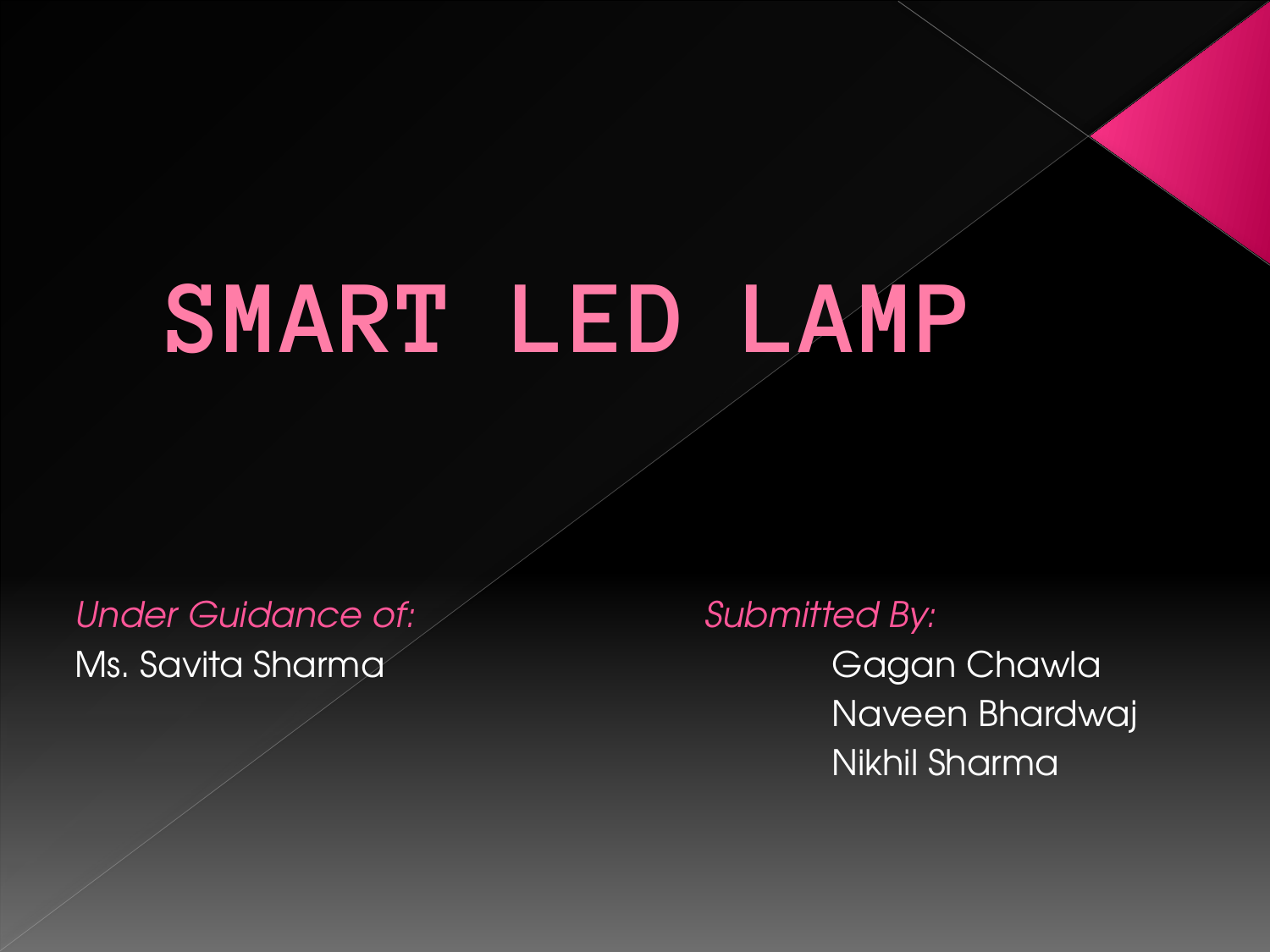

# SMART LED LAMP
Under Guidance of:
Ms. Savita Sharma
Submitted By:
	Gagan Chawla
             Naveen Bhardwaj
             Nikhil Sharma